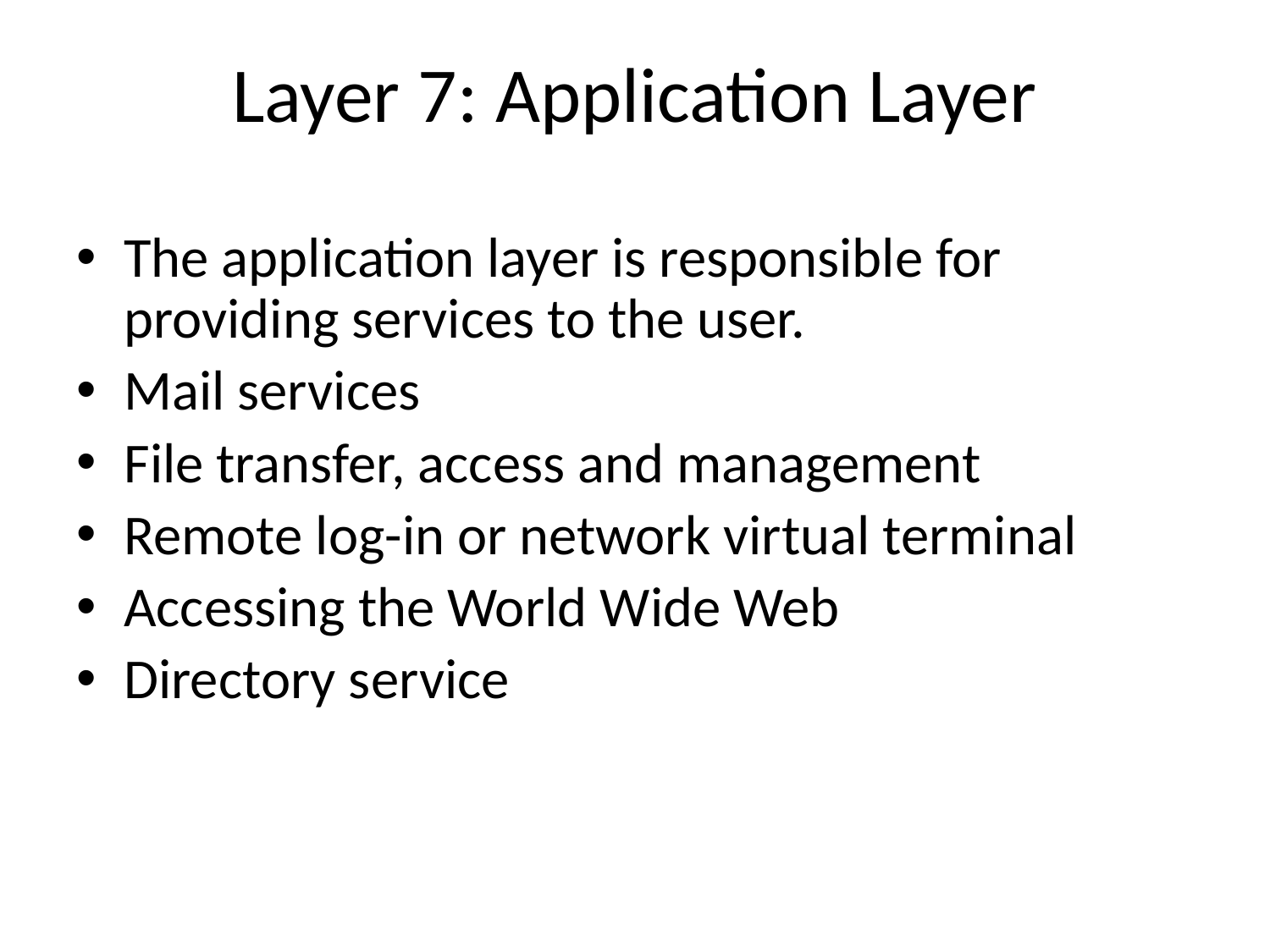

# Layer 7: Application Layer
The application layer is responsible for providing services to the user.
Mail services
File transfer, access and management
Remote log-in or network virtual terminal
Accessing the World Wide Web
Directory service